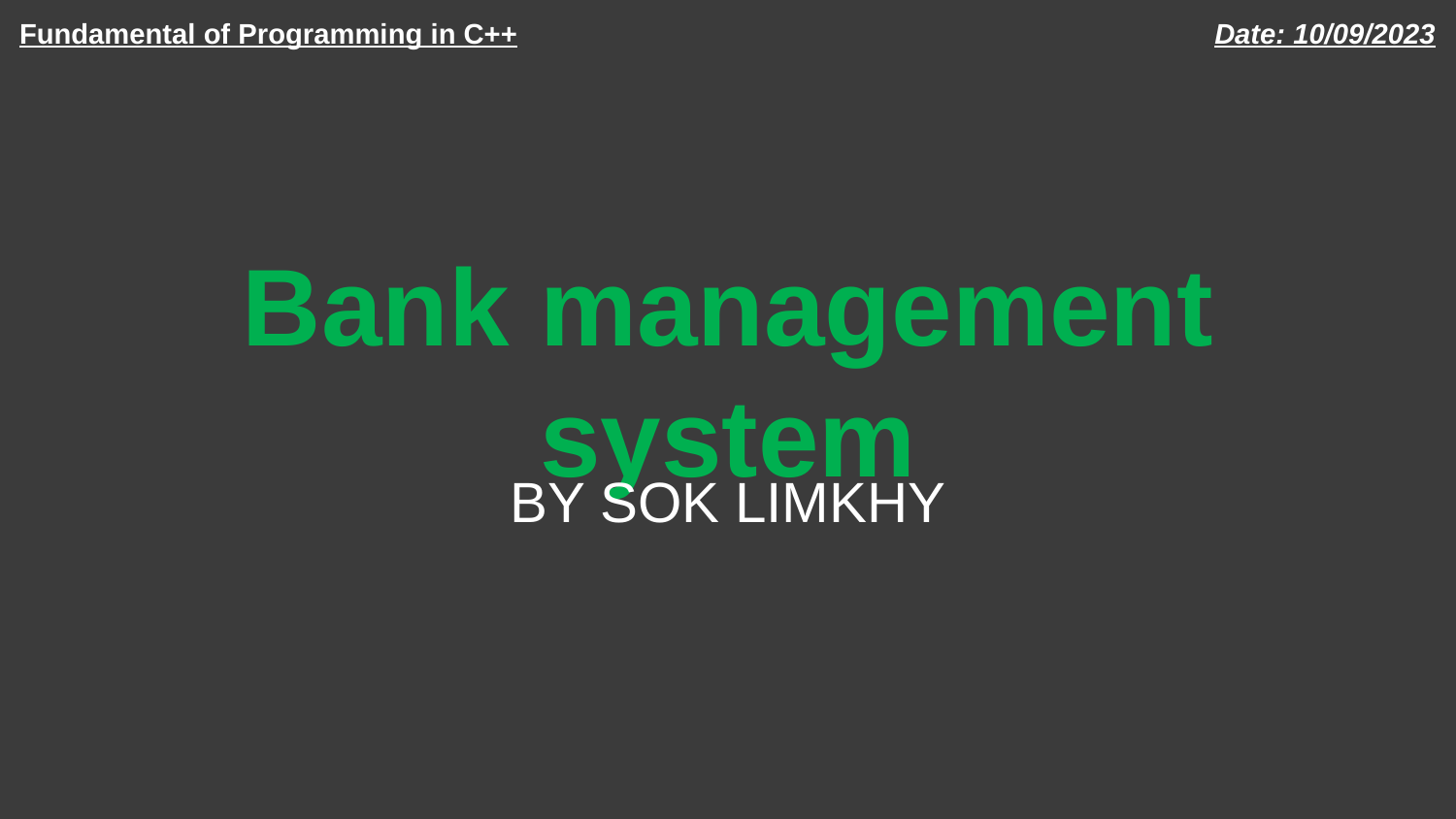

Fundamental of Programming in C++
Date: 10/09/2023
# Bank management system
BY SOK LIMKHY